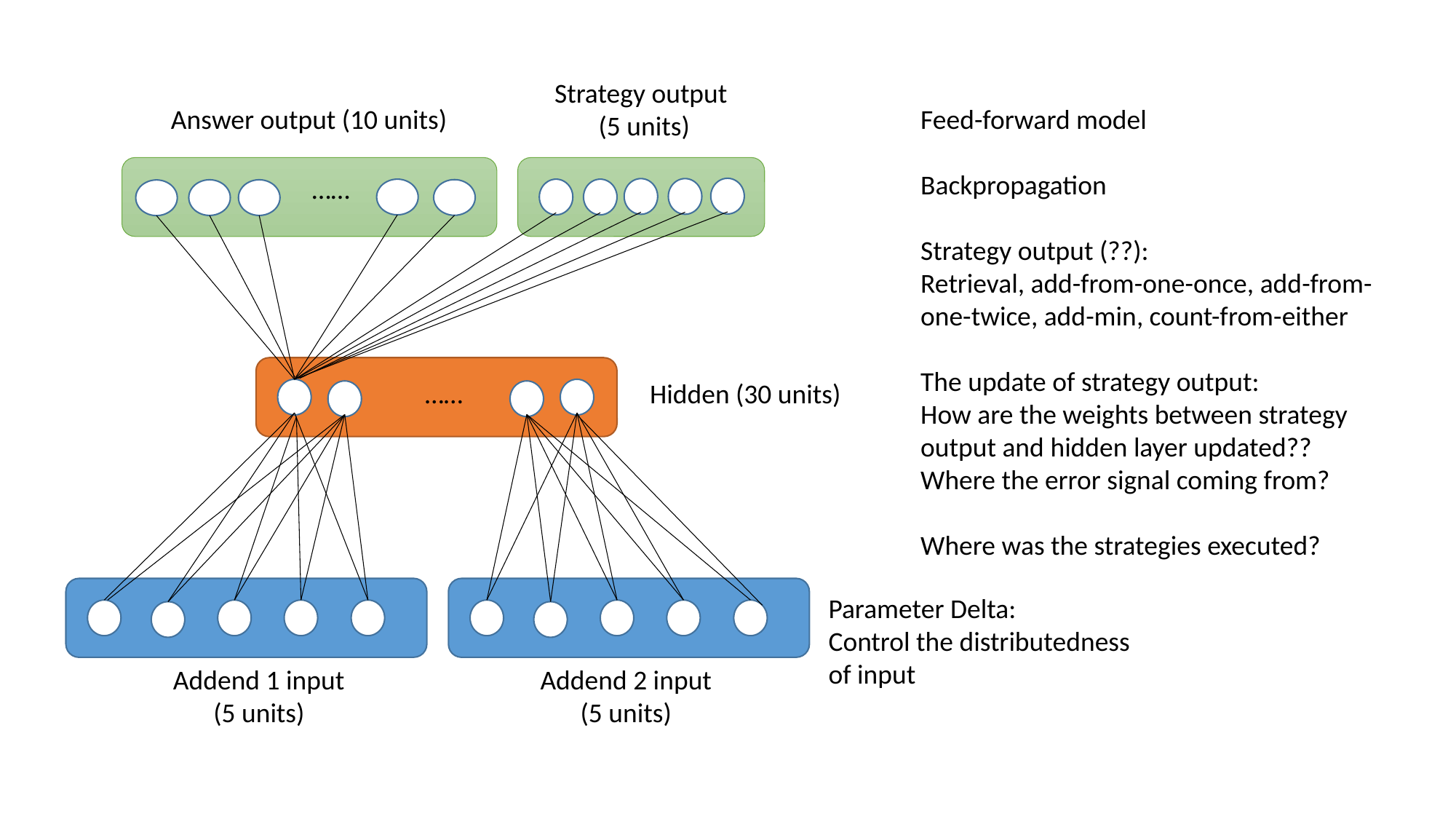

Strategy output
 (5 units)
Answer output (10 units)
Feed-forward model

Backpropagation

Strategy output (??):
Retrieval, add-from-one-once, add-from-one-twice, add-min, count-from-either

The update of strategy output:
How are the weights between strategy output and hidden layer updated??
Where the error signal coming from?

Where was the strategies executed?

……

……
Hidden (30 units)

Parameter Delta:
Control the distributedness of input

Addend 2 input
(5 units)
Addend 1 input
(5 units)